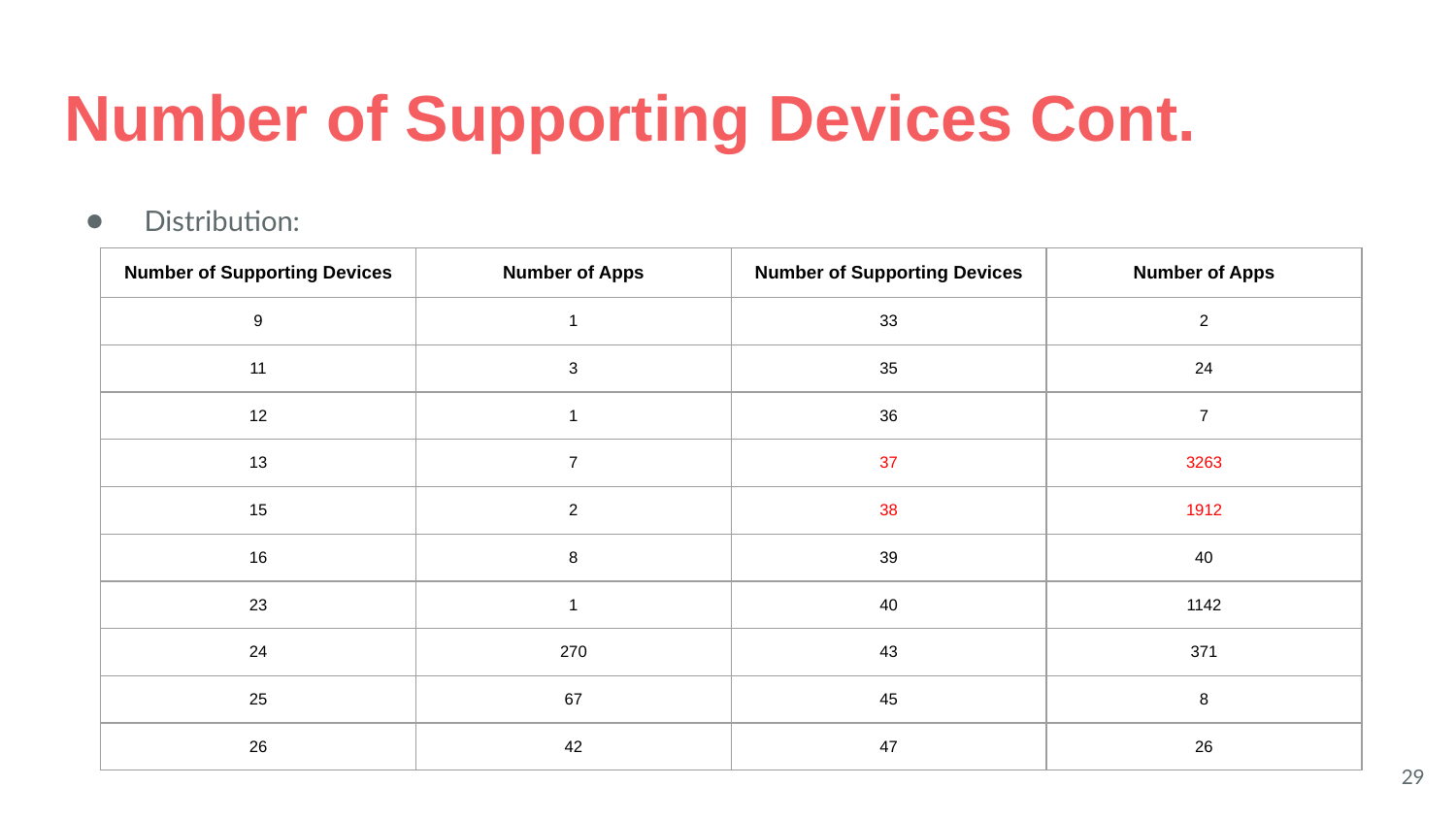

# Number of Supporting Devices Cont.

 Distribution:

| Number of Supporting Devices | Number of Apps | Number of Supporting Devices | Number of Apps |
| --- | --- | --- | --- |
| 9 | 1 | 33 | 2 |
| 11 | 3 | 35 | 24 |
| 12 | 1 | 36 | 7 |
| 13 | 7 | 37 | 3263 |
| 15 | 2 | 38 | 1912 |
| 16 | 8 | 39 | 40 |
| 23 | 1 | 40 | 1142 |
| 24 | 270 | 43 | 371 |
| 25 | 67 | 45 | 8 |
| 26 | 42 | 47 | 26 |
29